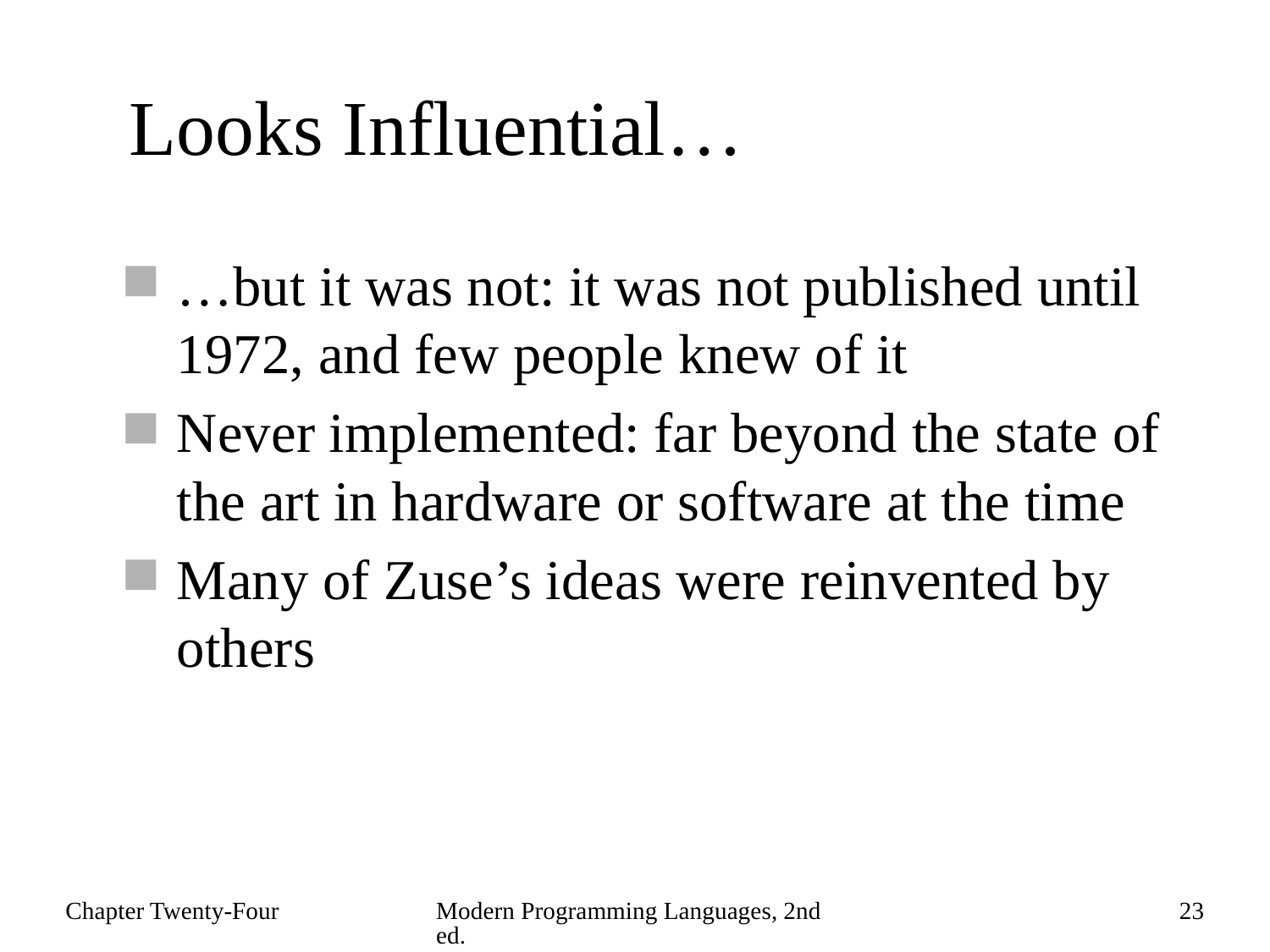

# Looks Influential…
…but it was not: it was not published until 1972, and few people knew of it
Never implemented: far beyond the state of the art in hardware or software at the time
Many of Zuse’s ideas were reinvented by others
Chapter Twenty-Four
Modern Programming Languages, 2nd ed.
23